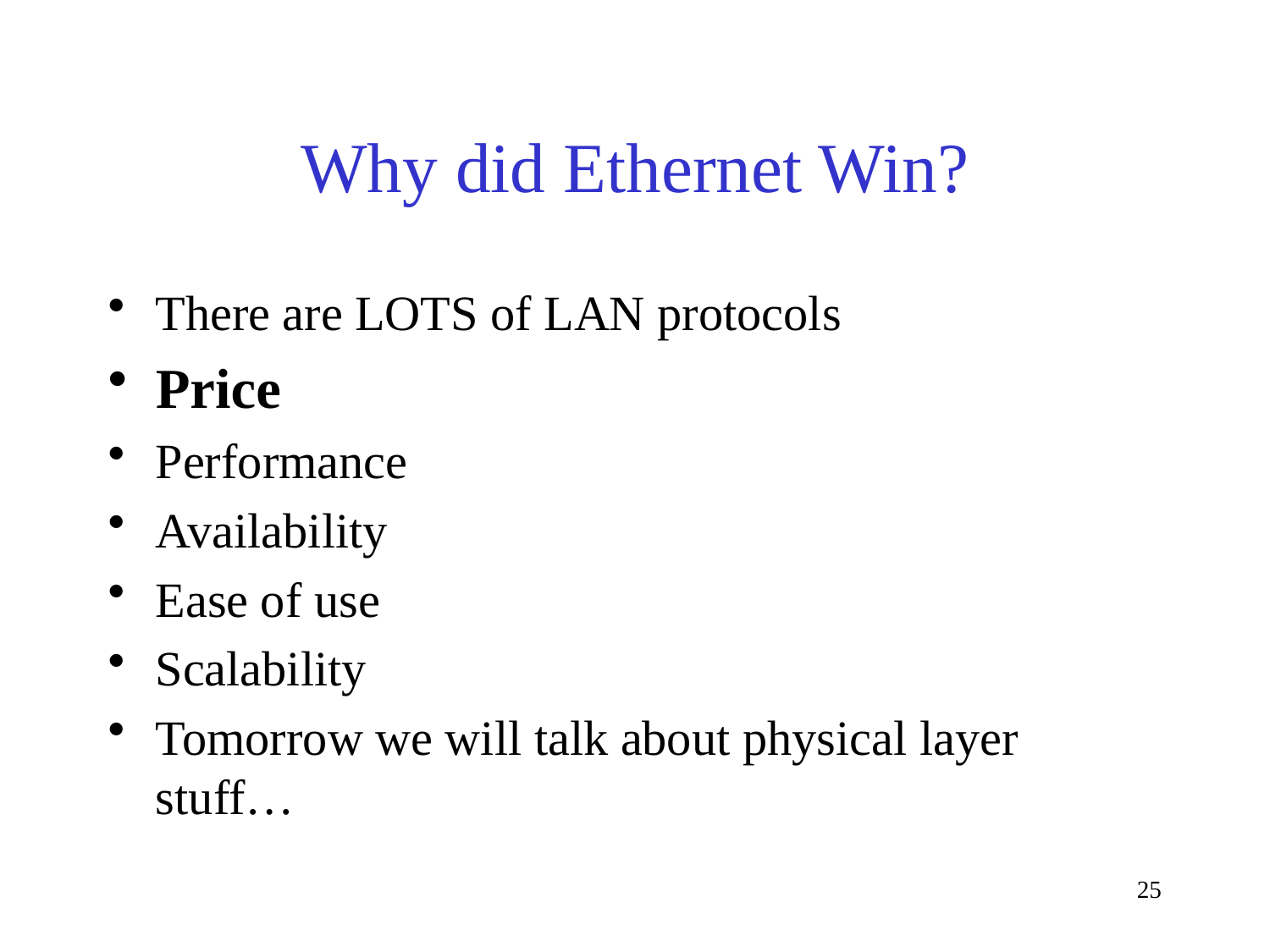

# Why did Ethernet Win?
There are LOTS of LAN protocols
Price
Performance
Availability
Ease of use
Scalability
Tomorrow we will talk about physical layer stuff…

25